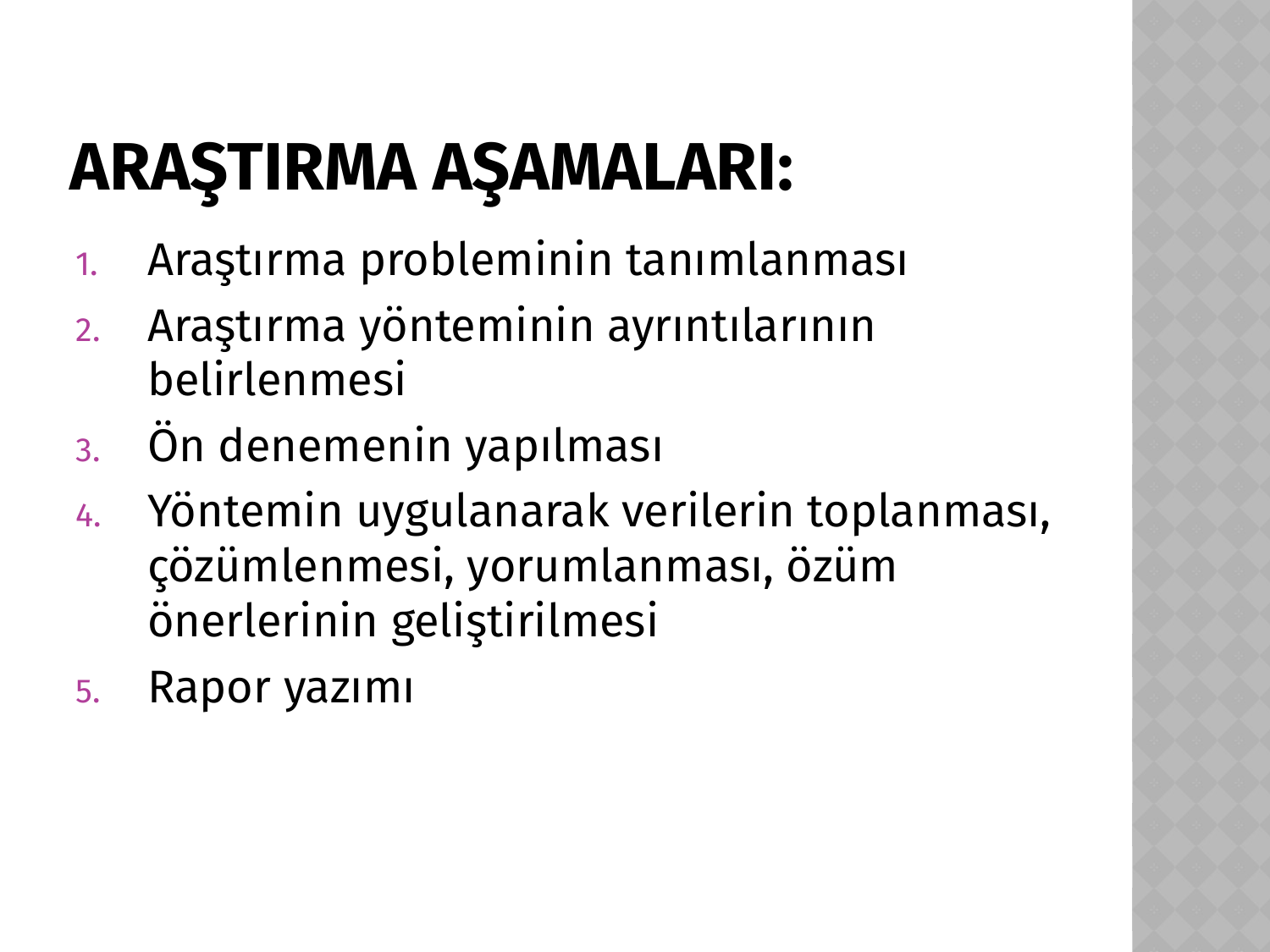

# ARAŞTIRMA AŞAMALARI:
Araştırma probleminin tanımlanması
Araştırma yönteminin ayrıntılarının belirlenmesi
Ön denemenin yapılması
Yöntemin uygulanarak verilerin toplanması, çözümlenmesi, yorumlanması, özüm önerlerinin geliştirilmesi
Rapor yazımı